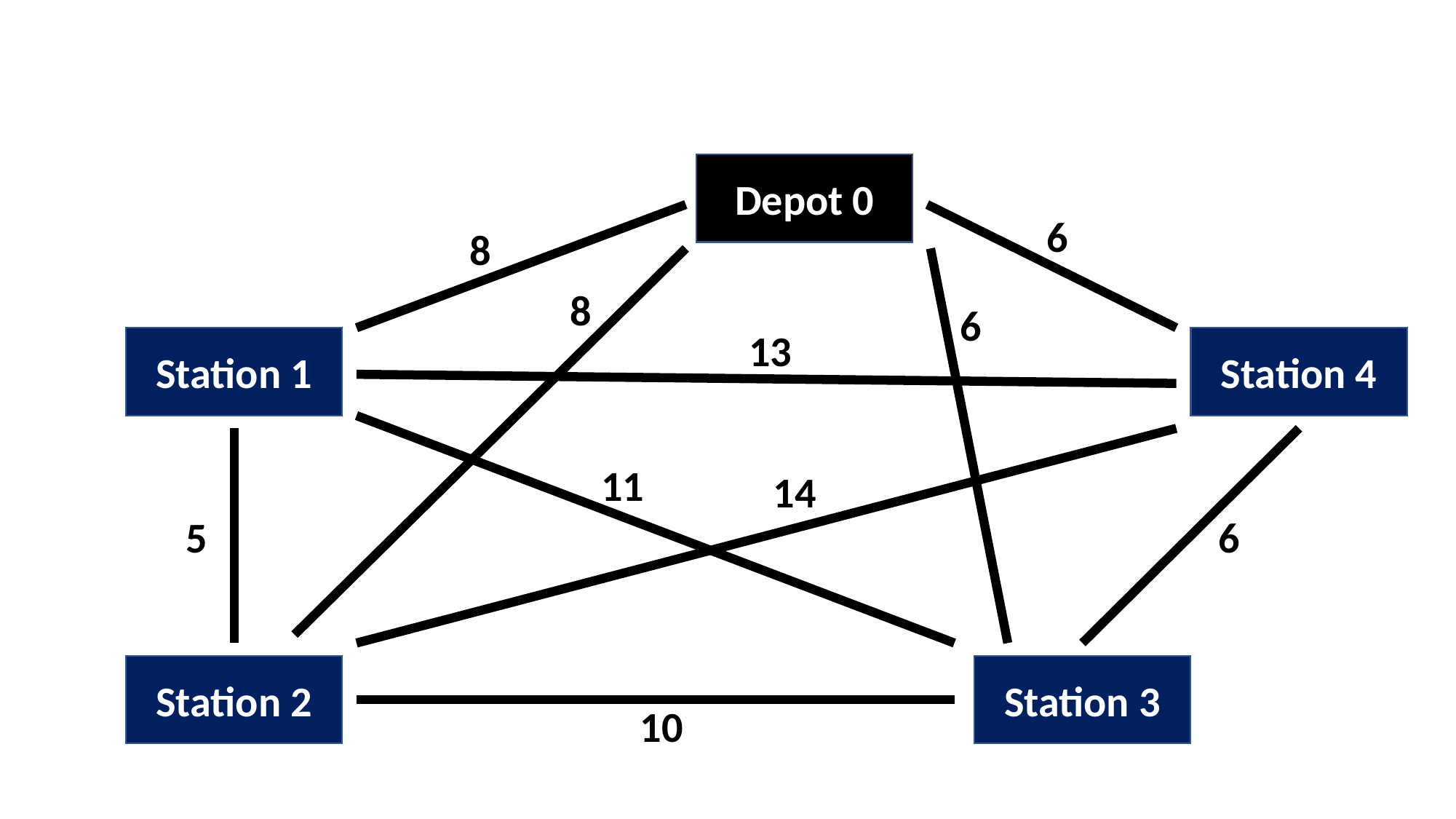

Depot 0
6
8
8
6
13
Station 1
Station 4
11
14
5
6
Station 2
Station 3
10